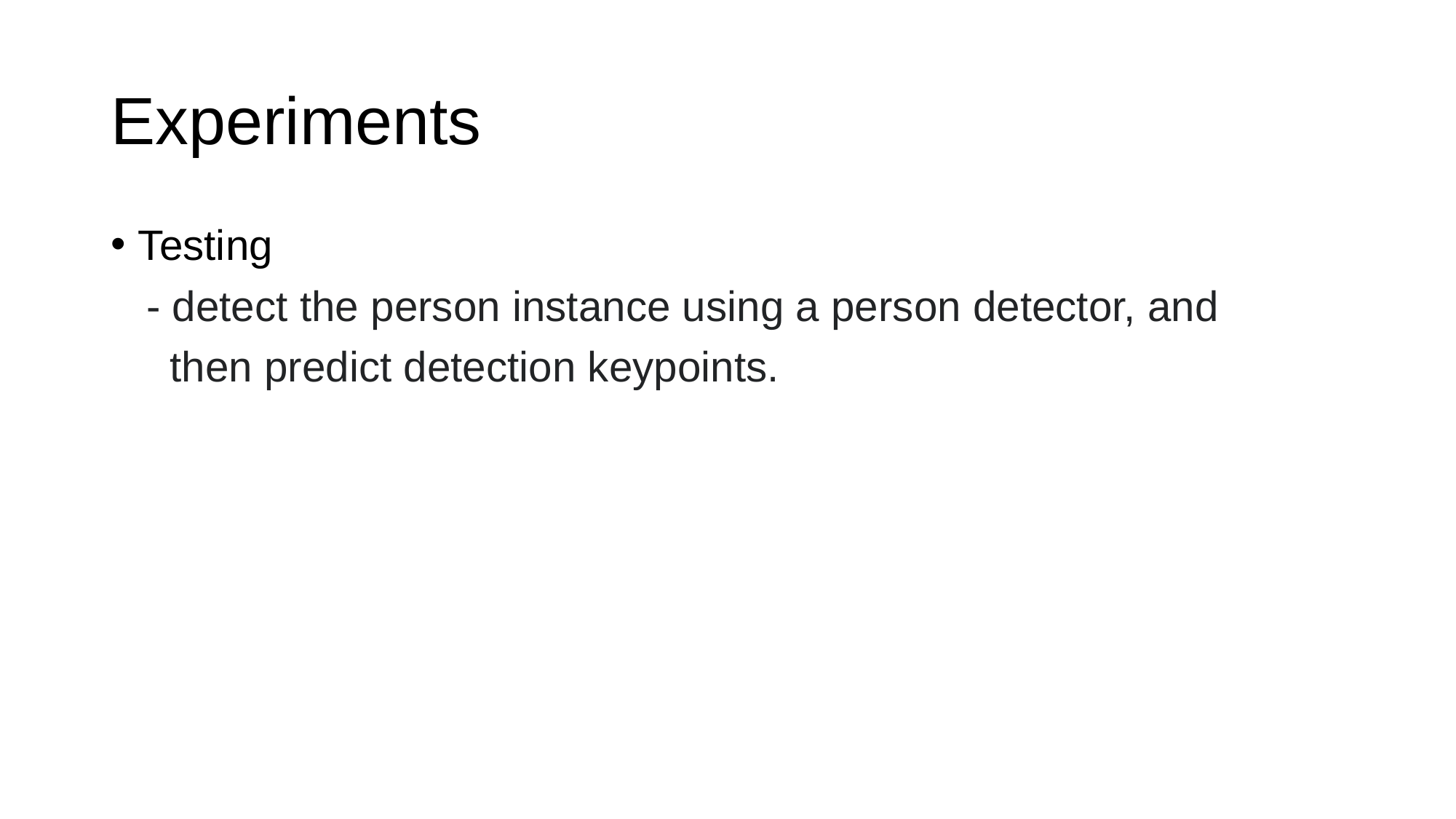

# Experiments
Testing
   - detect the person instance using a person detector, and
     then predict detection keypoints.